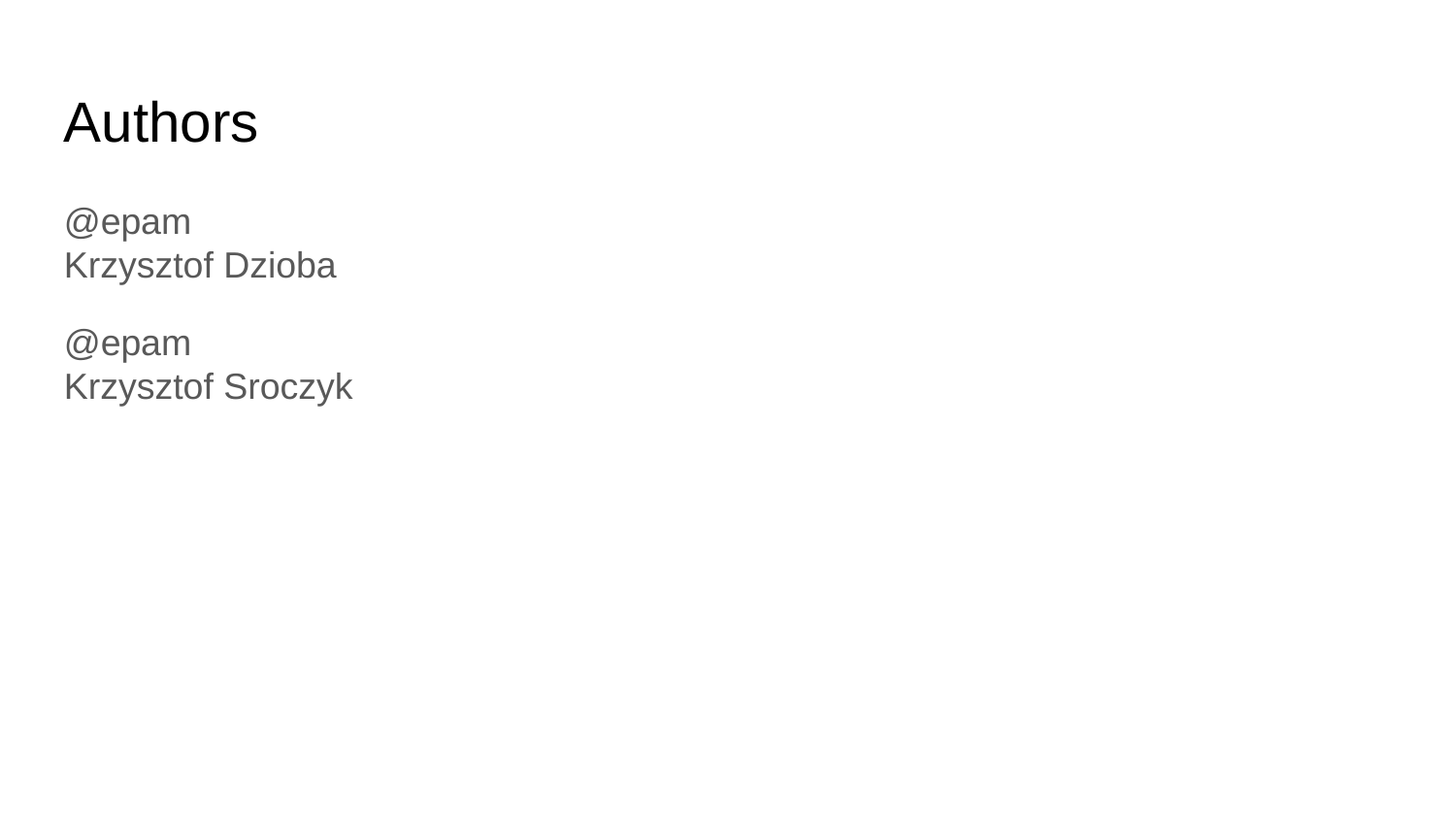

Authors
@epam
Krzysztof Dzioba

@epam
Krzysztof Sroczyk